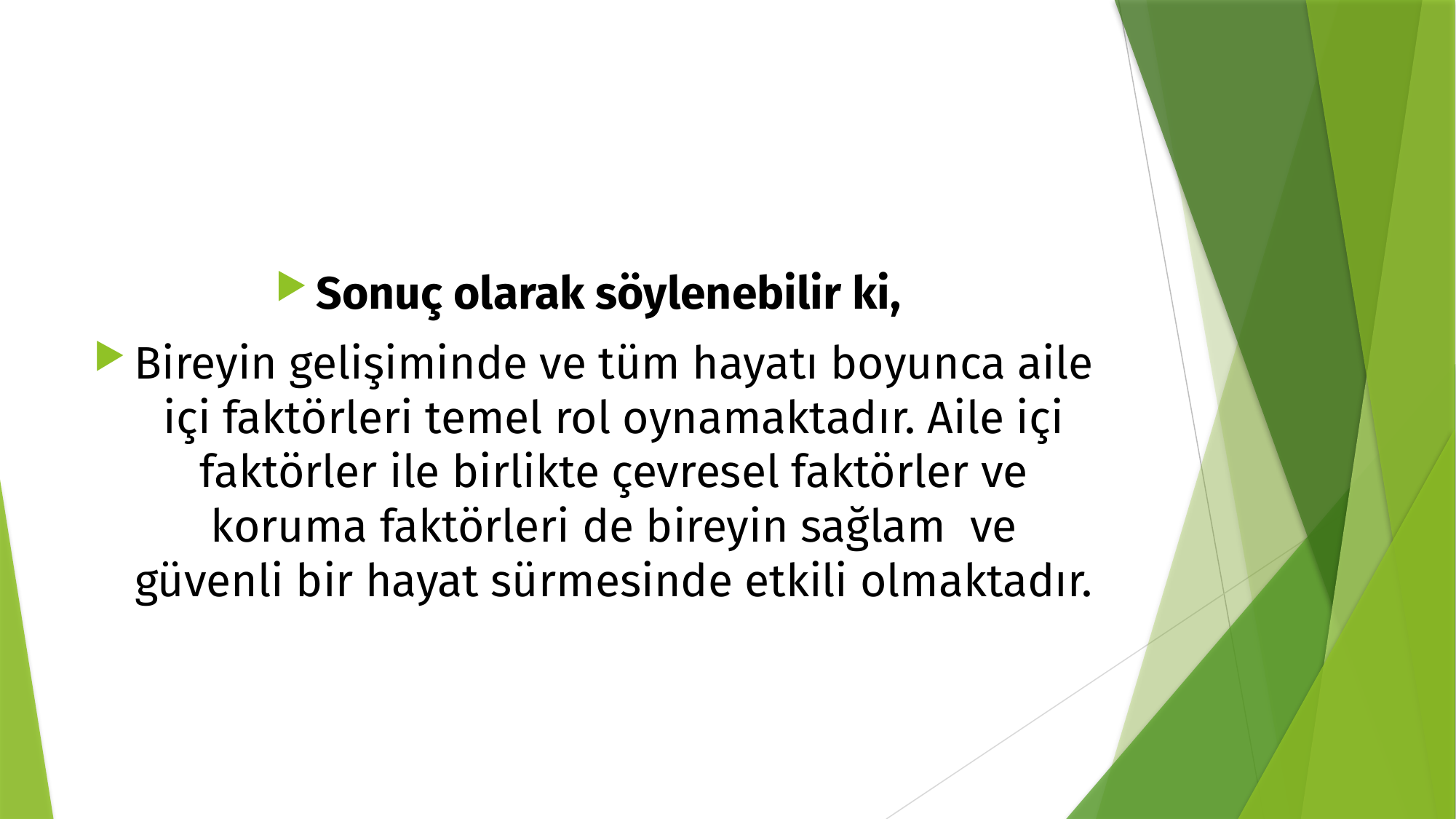

Sonuç olarak söylenebilir ki,
Bireyin gelişiminde ve tüm hayatı boyunca aile içi faktörleri temel rol oynamaktadır. Aile içi faktörler ile birlikte çevresel faktörler ve koruma faktörleri de bireyin sağlam  ve güvenli bir hayat sürmesinde etkili olmaktadır.